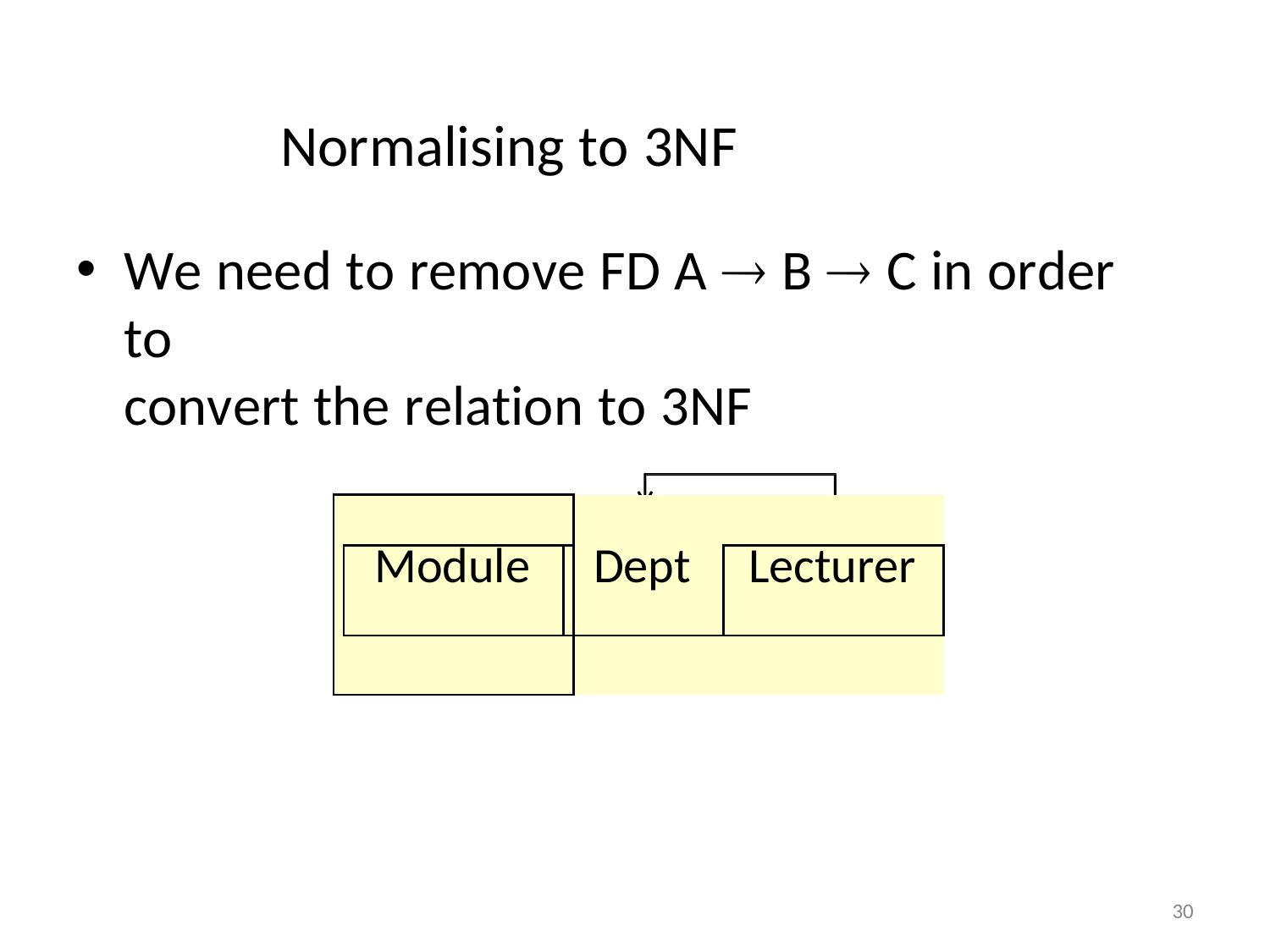

# Normalising to 3NF
We need to remove FD A → B → C in order to
convert the relation to 3NF

2NFa

|  |  |  |  |  |
| --- | --- | --- | --- | --- |
|  | Module |  | Dept | Lecturer |
|  |  |  |  |  |

30